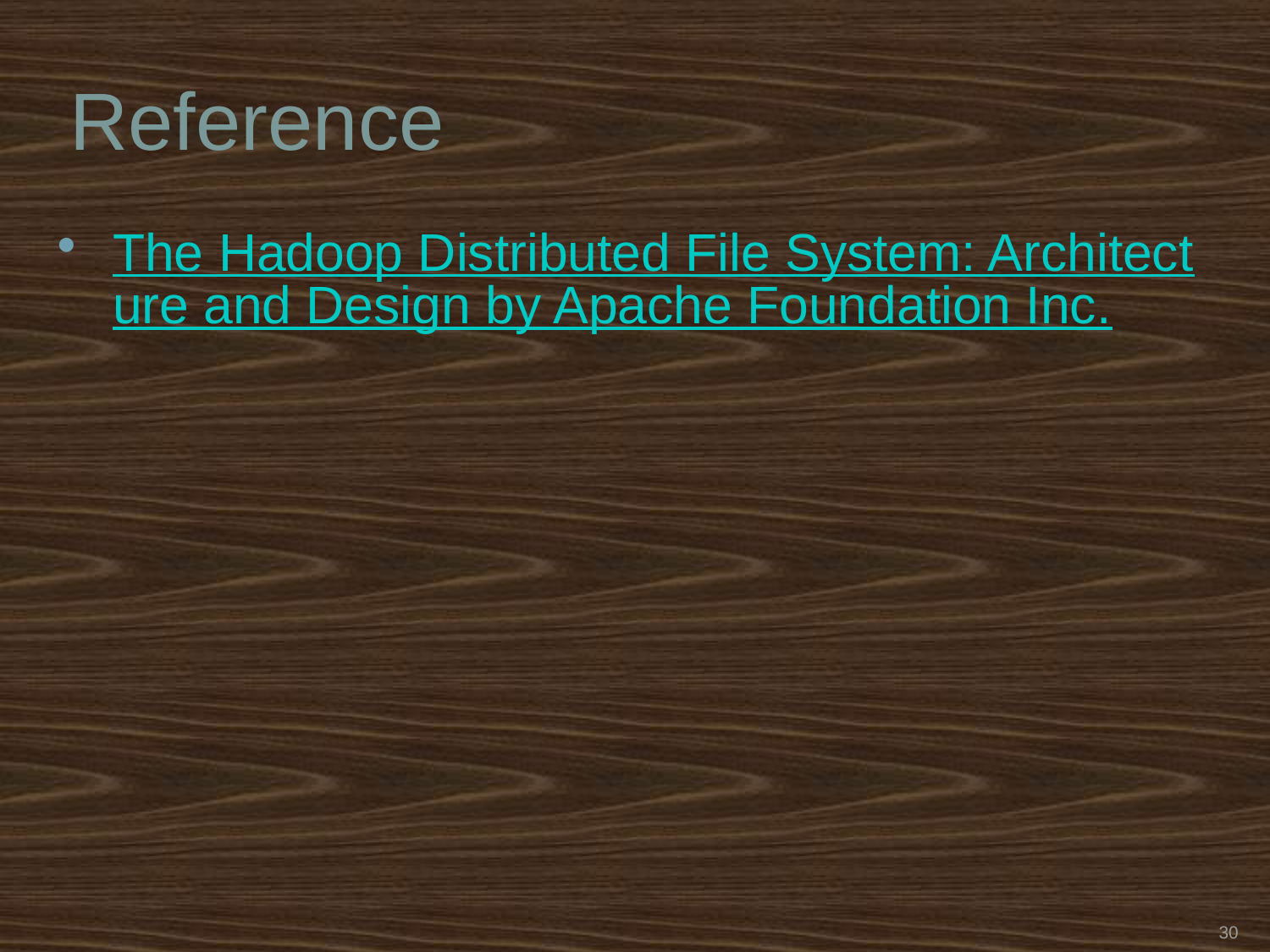

# Reference
The Hadoop Distributed File System: Architecture and Design by Apache Foundation Inc.
30